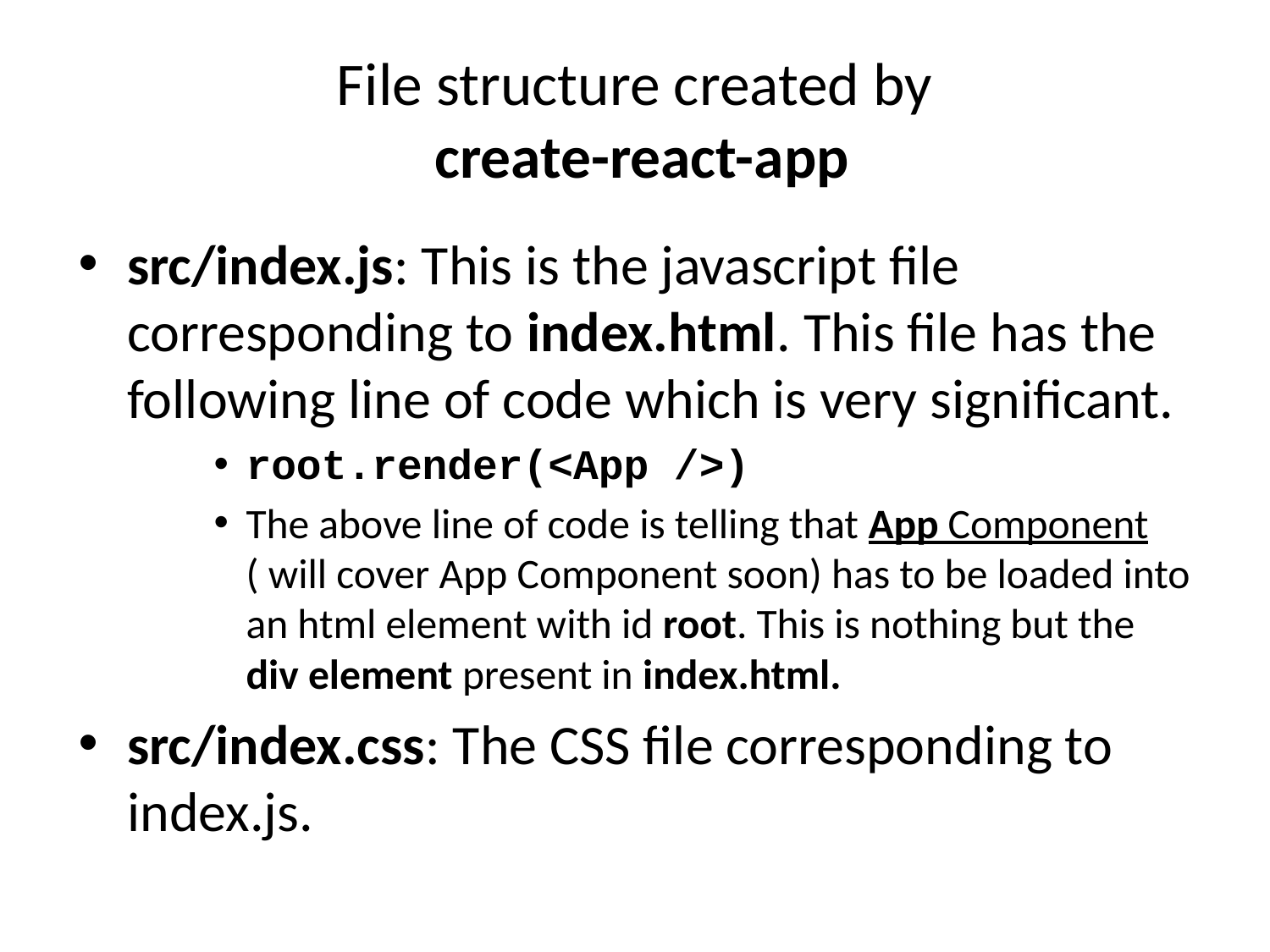

# File structure created by create-react-app
src/index.js: This is the javascript file corresponding to index.html. This file has the following line of code which is very significant.
root.render(<App />)
The above line of code is telling that App Component ( will cover App Component soon) has to be loaded into an html element with id root. This is nothing but the div element present in index.html.
src/index.css: The CSS file corresponding to index.js.